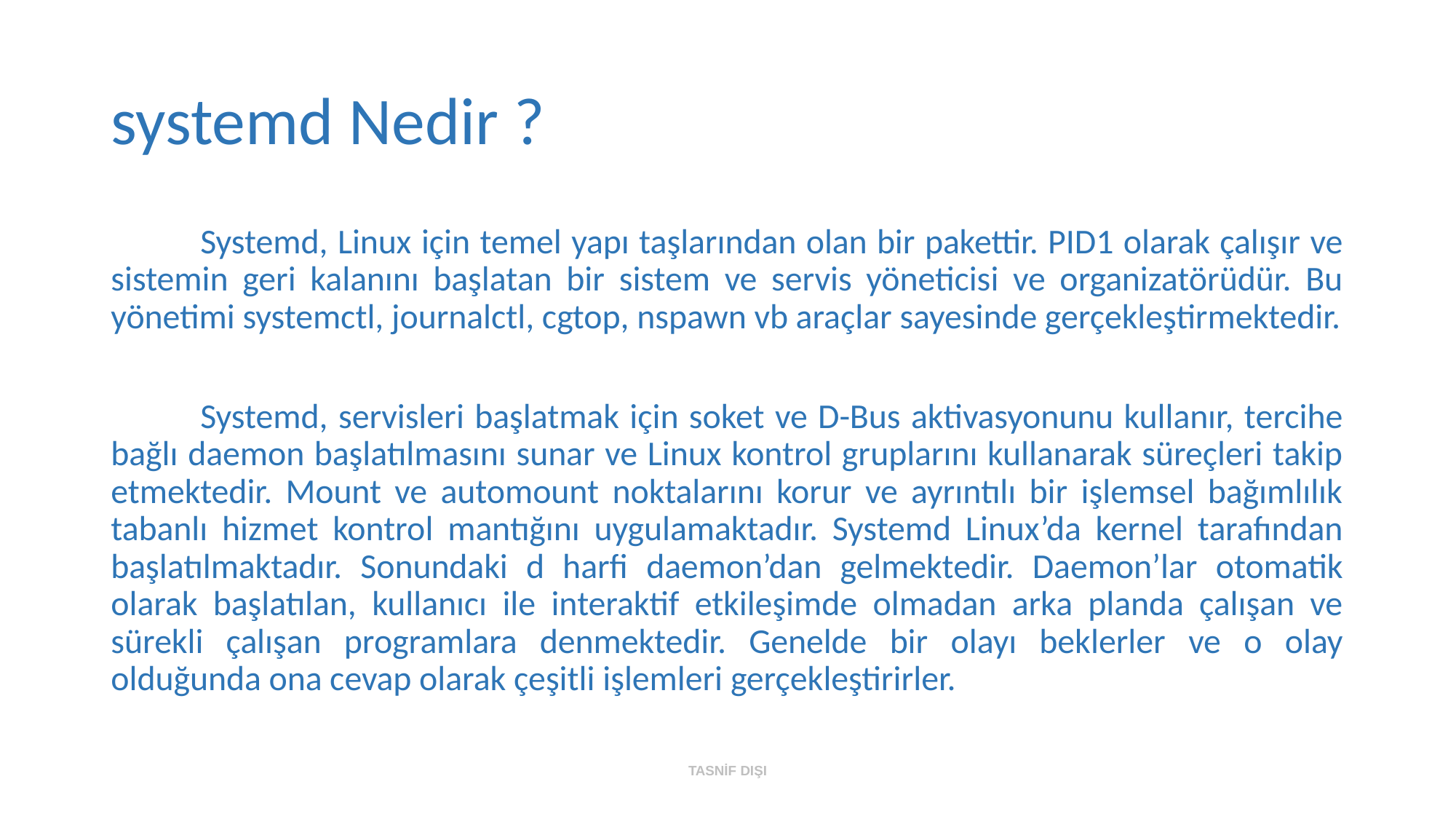

# systemd Nedir ?
	Systemd, Linux için temel yapı taşlarından olan bir pakettir. PID1 olarak çalışır ve sistemin geri kalanını başlatan bir sistem ve servis yöneticisi ve organizatörüdür. Bu yönetimi systemctl, journalctl, cgtop, nspawn vb araçlar sayesinde gerçekleştirmektedir.

	Systemd, servisleri başlatmak için soket ve D-Bus aktivasyonunu kullanır, tercihe bağlı daemon başlatılmasını sunar ve Linux kontrol gruplarını kullanarak süreçleri takip etmektedir. Mount ve automount noktalarını korur ve ayrıntılı bir işlemsel bağımlılık tabanlı hizmet kontrol mantığını uygulamaktadır. Systemd Linux’da kernel tarafından başlatılmaktadır. Sonundaki d harfi daemon’dan gelmektedir. Daemon’lar otomatik olarak başlatılan, kullanıcı ile interaktif etkileşimde olmadan arka planda çalışan ve sürekli çalışan programlara denmektedir. Genelde bir olayı beklerler ve o olay olduğunda ona cevap olarak çeşitli işlemleri gerçekleştirirler.

TASNİF DIŞI